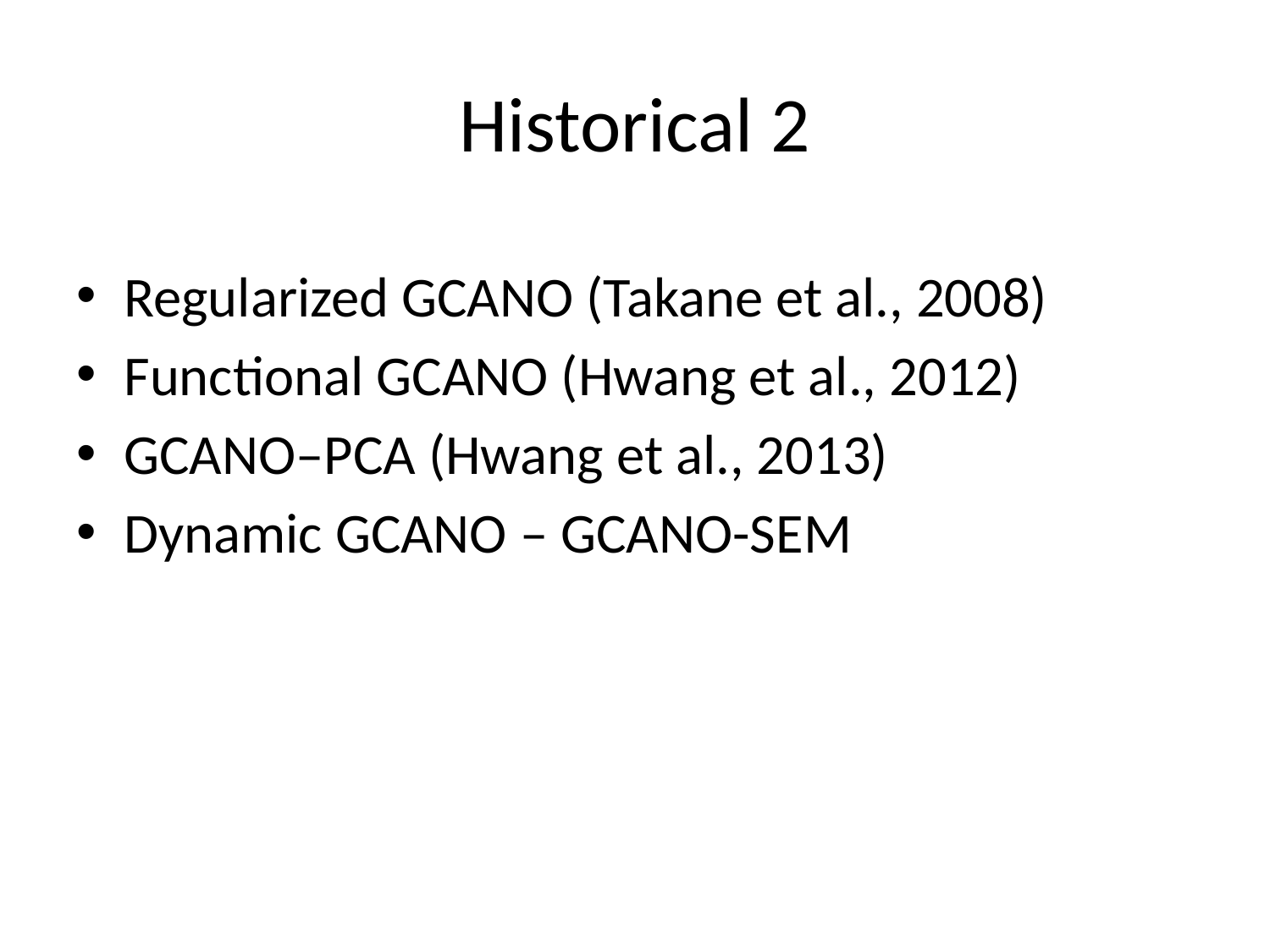

# Historical 2

Regularized GCANO (Takane et al., 2008)
Functional GCANO (Hwang et al., 2012)
GCANO–PCA (Hwang et al., 2013)
Dynamic GCANO – GCANO-SEM